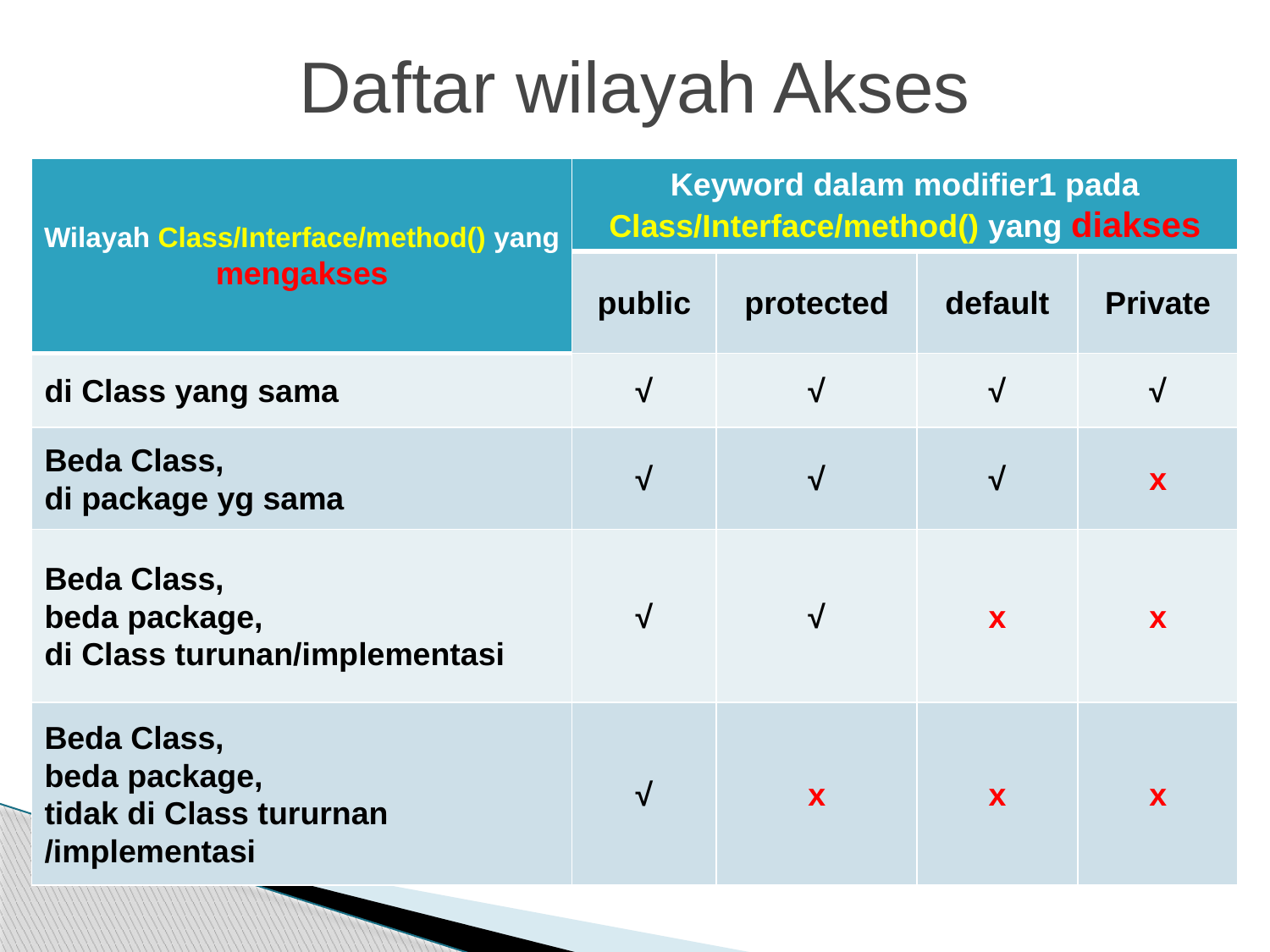

# Daftar wilayah Akses
| Wilayah Class/Interface/method() yang mengakses | Keyword dalam modifier1 pada Class/Interface/method() yang diakses |  |  |  |
| --- | --- | --- | --- | --- |
|  | public | protected | default | Private |
| di Class yang sama | √ | √ | √ | √ |
| Beda Class, di package yg sama | √ | √ | √ | x |
| Beda Class, beda package, di Class turunan/implementasi | √ | √ | x | x |
| Beda Class, beda package, tidak di Class tururnan /implementasi | √ | x | x | x |